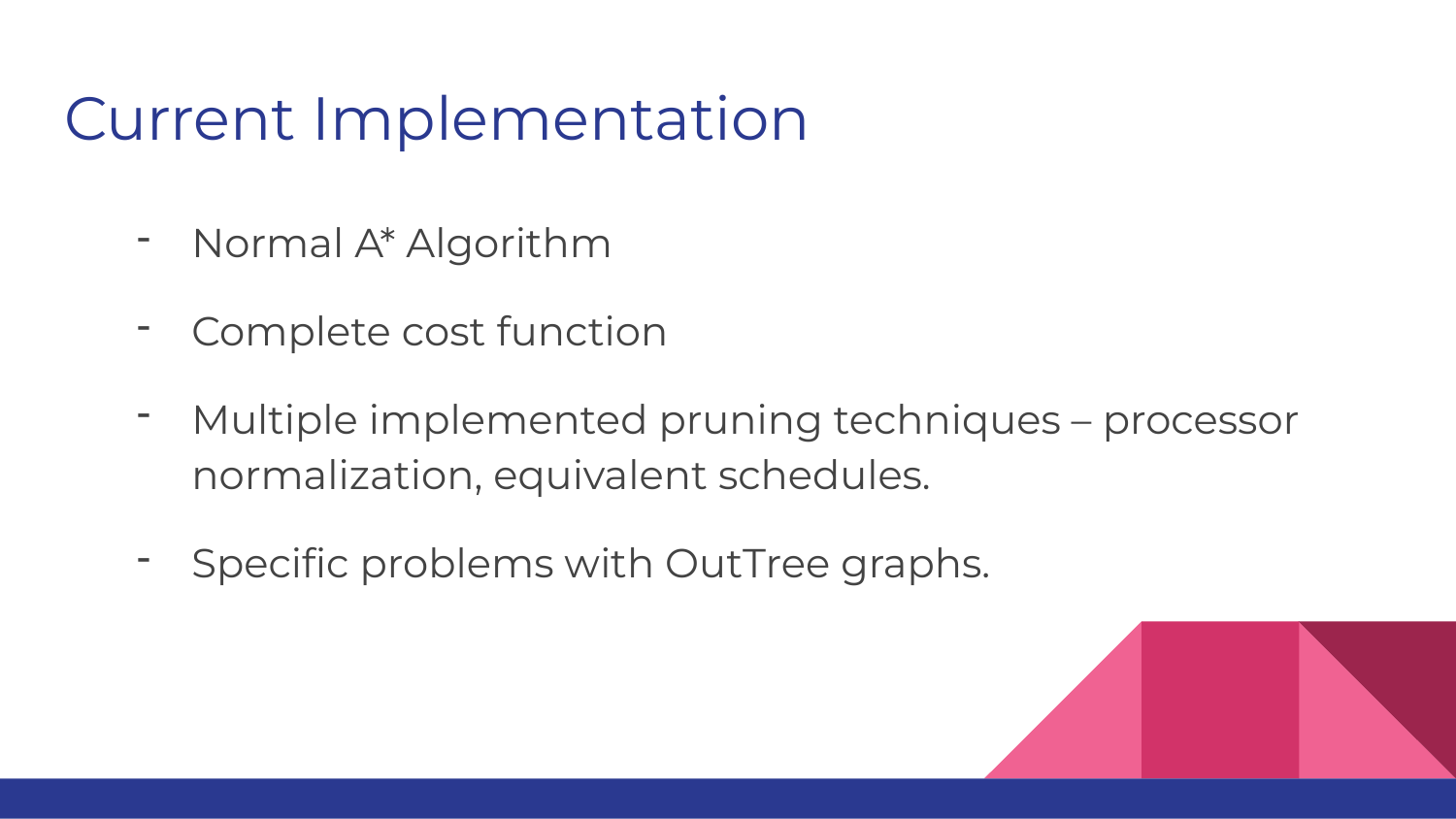

# Current Implementation
Normal A* Algorithm
Complete cost function
Multiple implemented pruning techniques – processor normalization, equivalent schedules.
Specific problems with OutTree graphs.